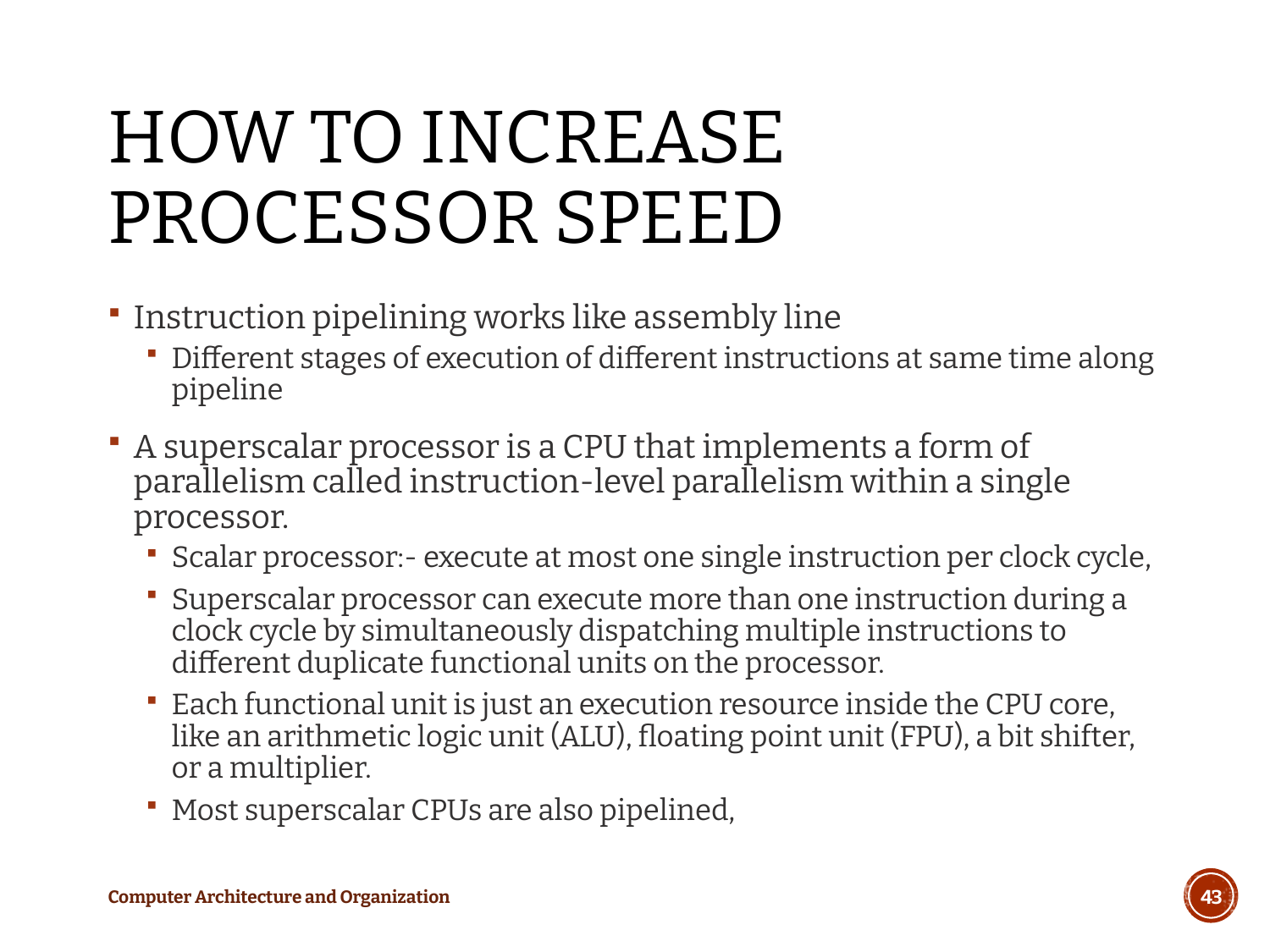

# How to increase processor speed
Instruction pipelining works like assembly line
Different stages of execution of different instructions at same time along pipeline
A superscalar processor is a CPU that implements a form of parallelism called instruction-level parallelism within a single processor.
Scalar processor:- execute at most one single instruction per clock cycle,
Superscalar processor can execute more than one instruction during a clock cycle by simultaneously dispatching multiple instructions to different duplicate functional units on the processor.
Each functional unit is just an execution resource inside the CPU core, like an arithmetic logic unit (ALU), floating point unit (FPU), a bit shifter, or a multiplier.
Most superscalar CPUs are also pipelined,
Computer Architecture and Organization
43